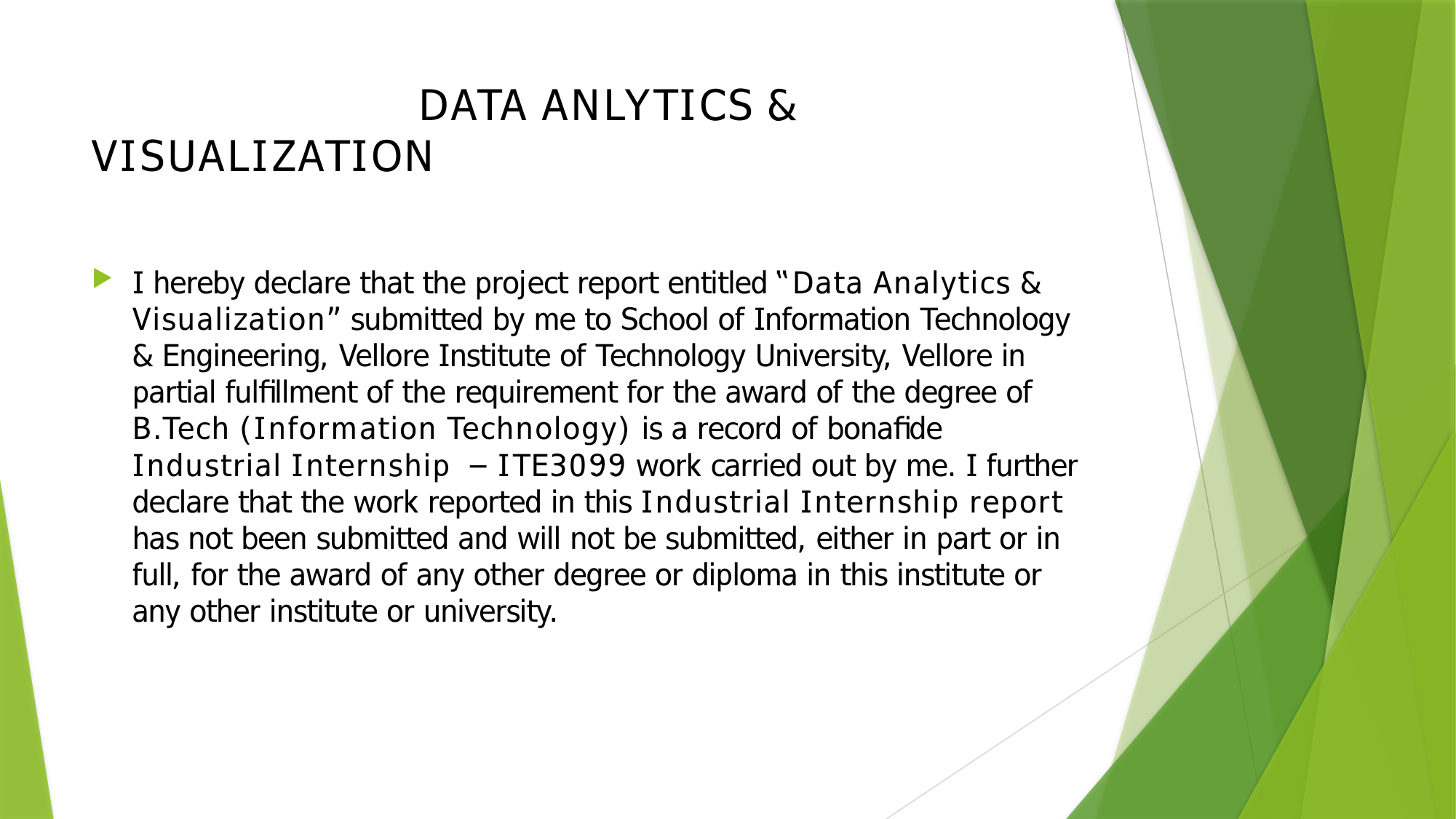

# DATA ANLYTICS & VISUALIZATION
I hereby declare that the project report entitled “Data Analytics & Visualization” submitted by me to School of Information Technology & Engineering, Vellore Institute of Technology University, Vellore in partial fulfillment of the requirement for the award of the degree of B.Tech (Information Technology) is a record of bonafide Industrial Internship  – ITE3099 work carried out by me. I further declare that the work reported in this Industrial Internship report has not been submitted and will not be submitted, either in part or in full, for the award of any other degree or diploma in this institute or any other institute or university.